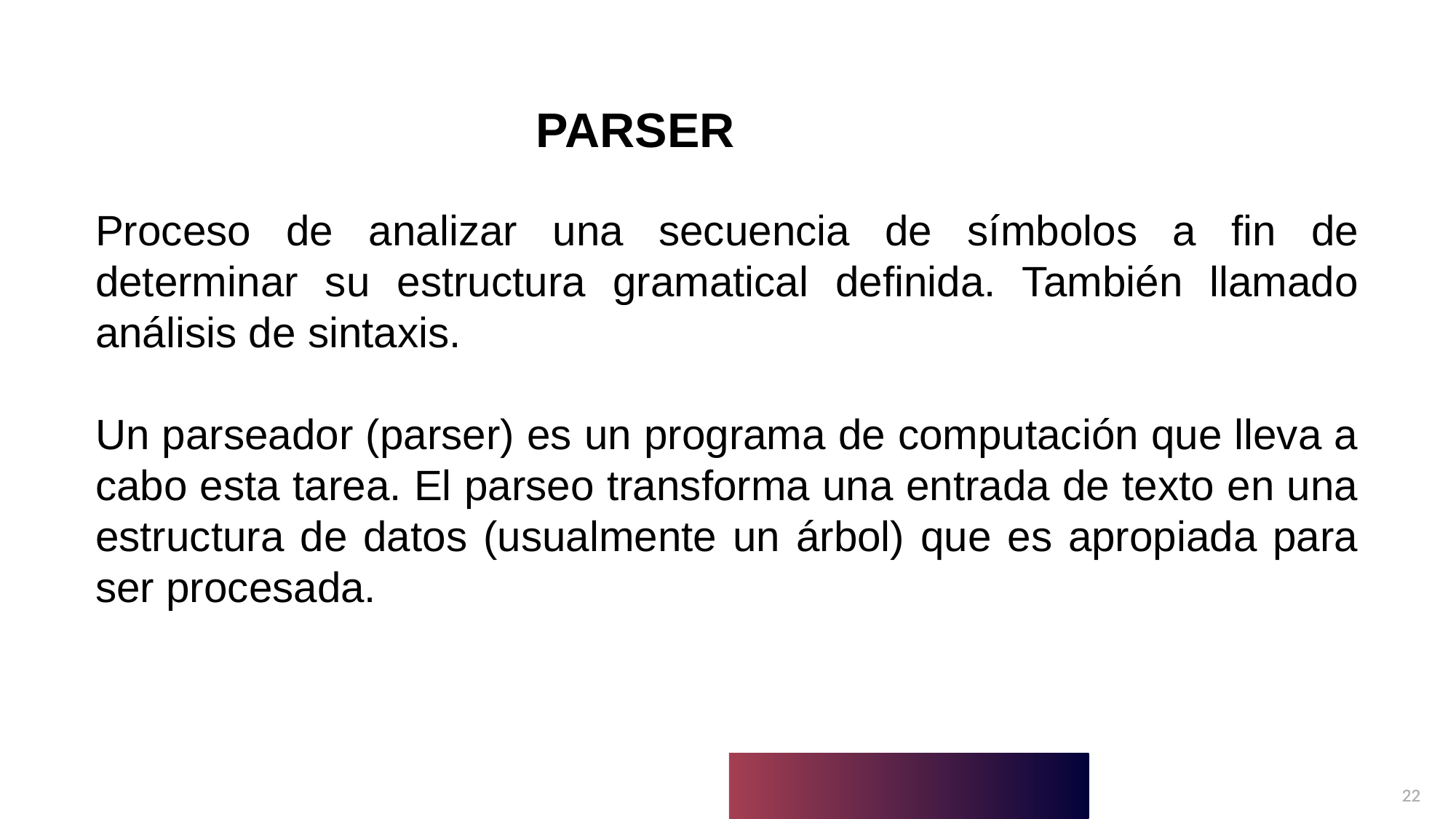

# PARSER
Proceso de analizar una secuencia de símbolos a fin de determinar su estructura gramatical definida. También llamado análisis de sintaxis.

Un parseador (parser) es un programa de computación que lleva a cabo esta tarea. El parseo transforma una entrada de texto en una estructura de datos (usualmente un árbol) que es apropiada para ser procesada.
22